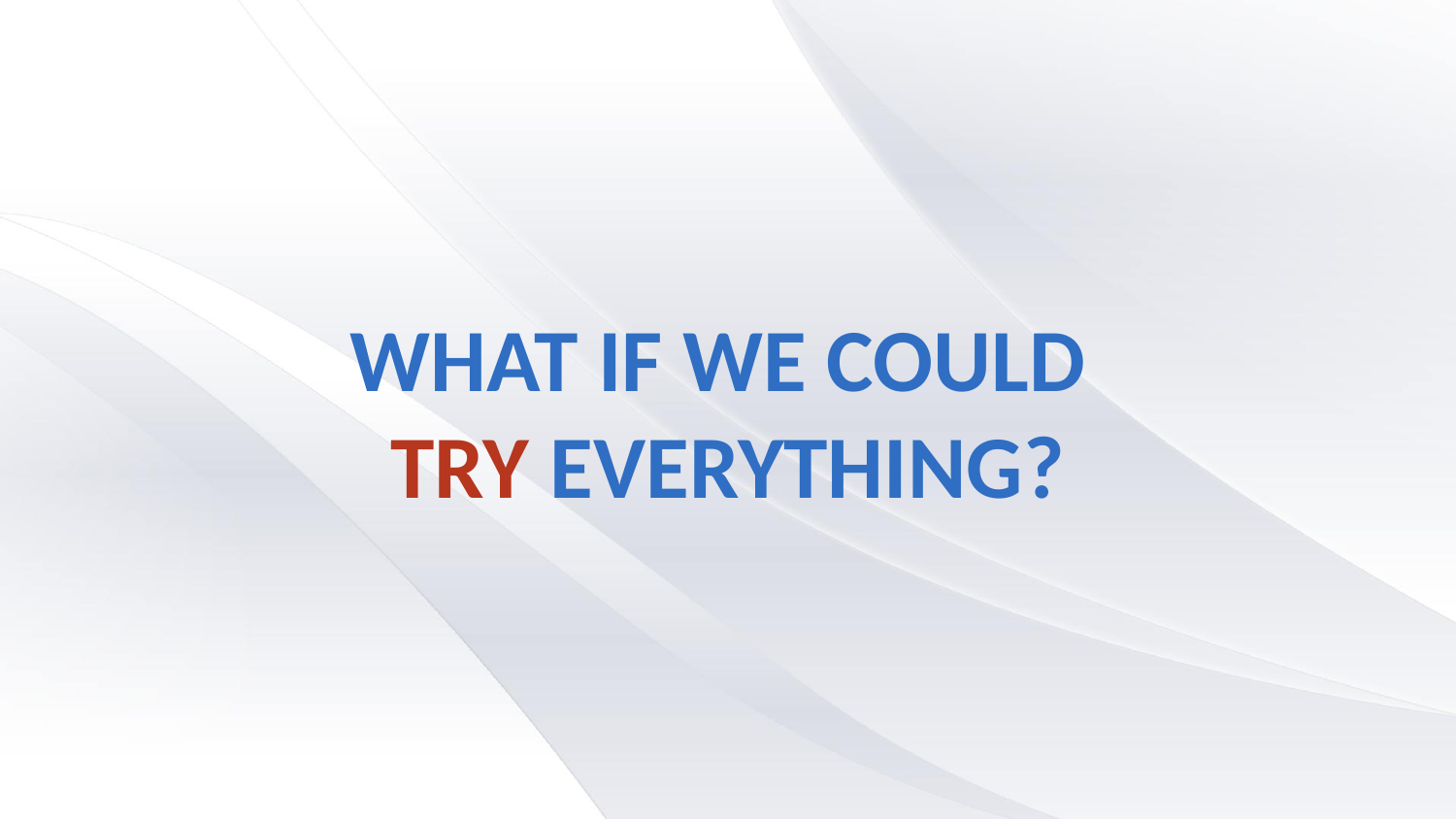

# WHAT IF WE COULD TRY EVERYTHING?